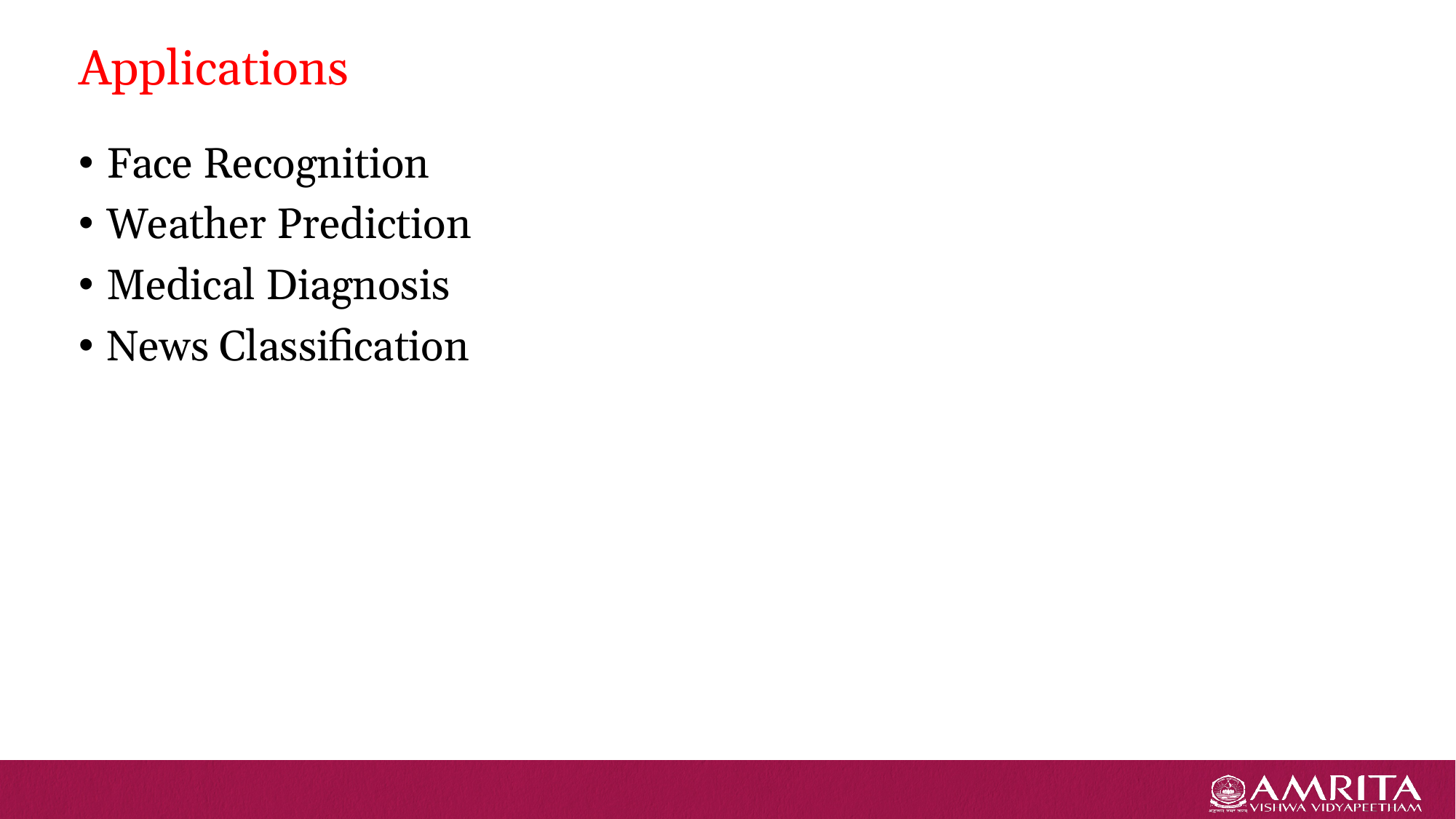

# Applications
Face Recognition
Weather Prediction
Medical Diagnosis
News Classification